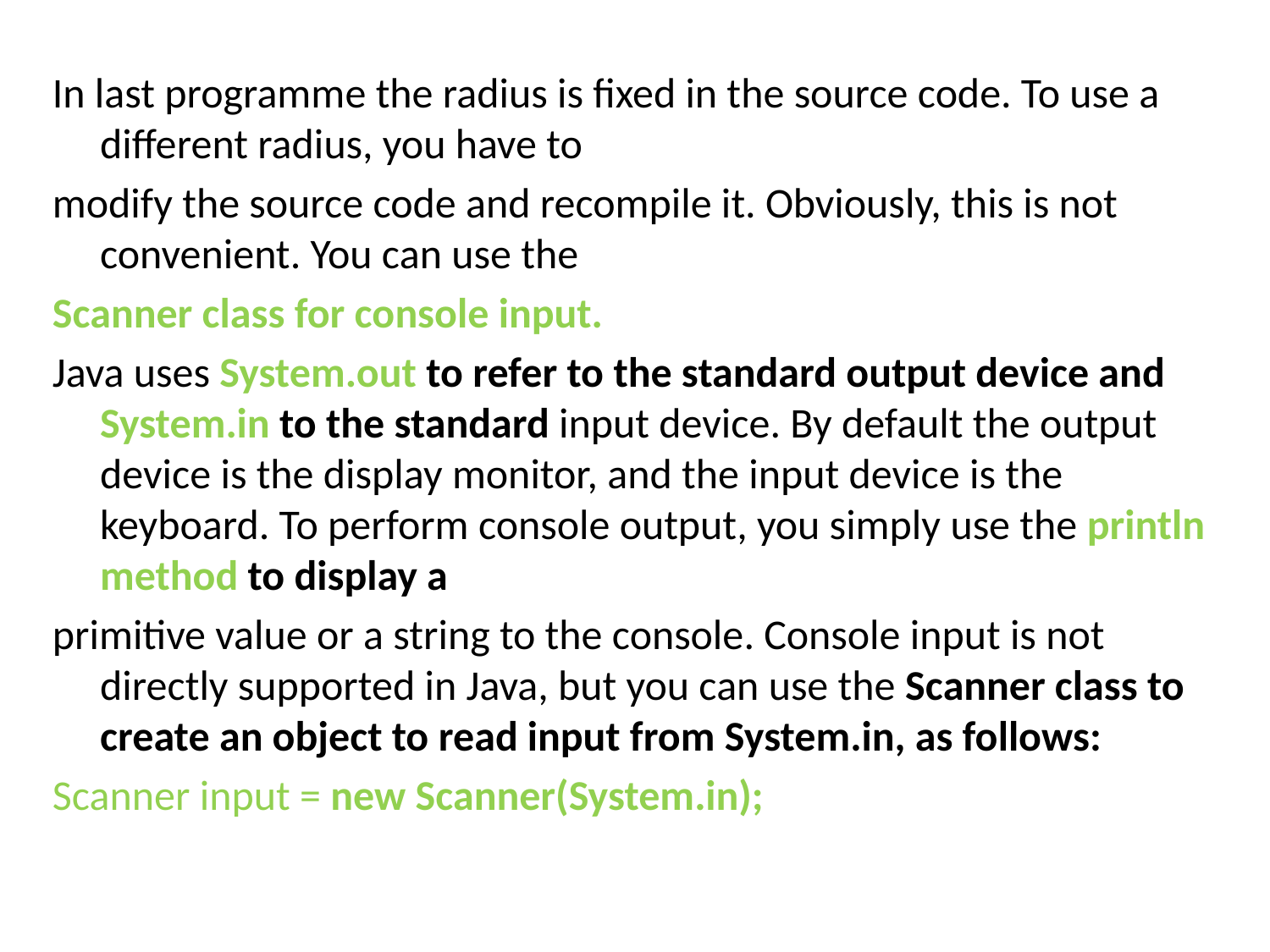

In last programme the radius is fixed in the source code. To use a different radius, you have to
modify the source code and recompile it. Obviously, this is not convenient. You can use the
Scanner class for console input.
Java uses System.out to refer to the standard output device and System.in to the standard input device. By default the output device is the display monitor, and the input device is the keyboard. To perform console output, you simply use the println method to display a
primitive value or a string to the console. Console input is not directly supported in Java, but you can use the Scanner class to create an object to read input from System.in, as follows:
Scanner input = new Scanner(System.in);